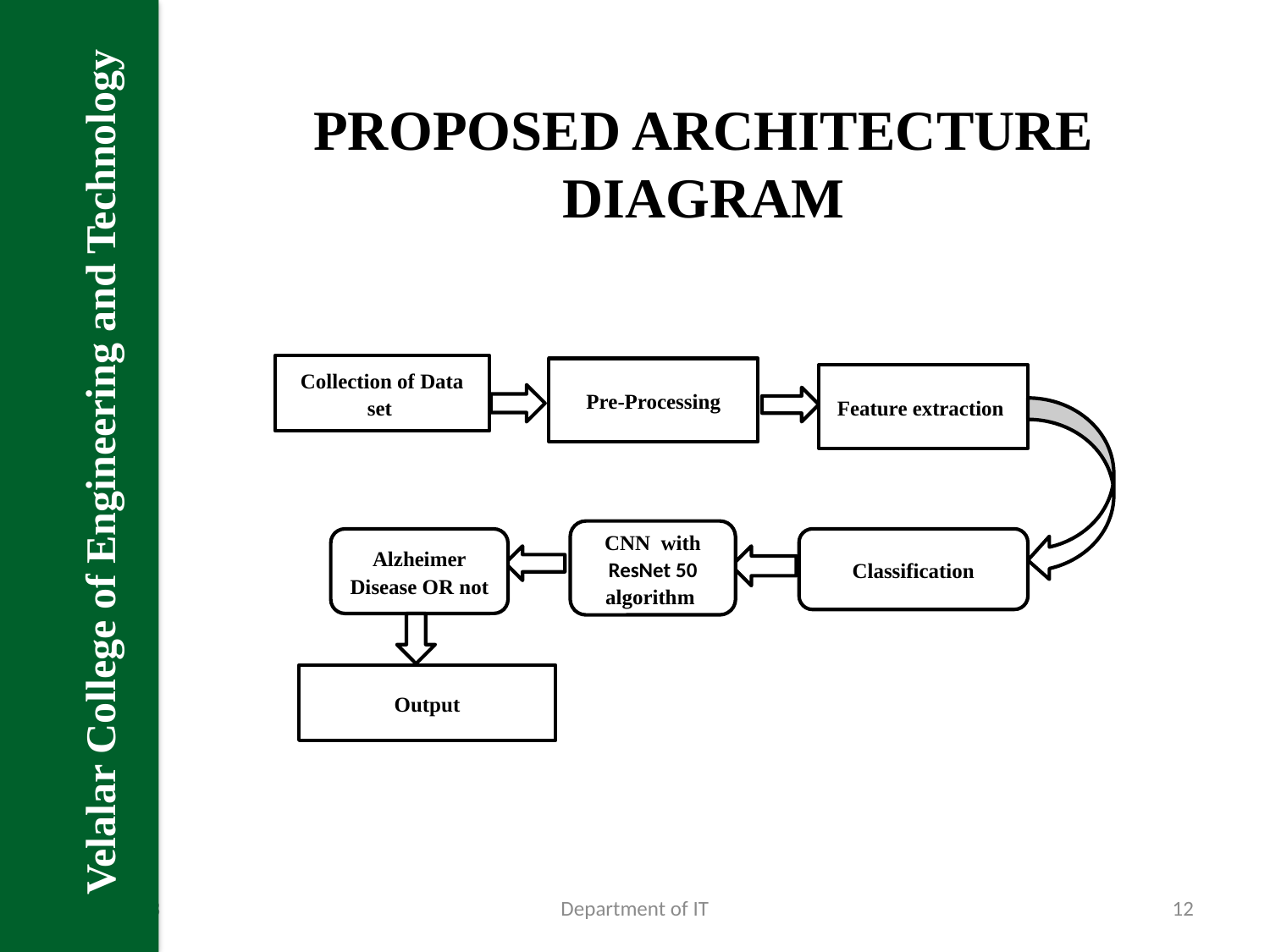

Velalar College of Engineering and Technology
# PROPOSED ARCHITECTURE DIAGRAM
Collection of Data set
Pre-Processing
Feature extraction

CNN  with ResNet 50 algorithm
Alzheimer Disease OR not
Classification

Output
31-Jan-23
Department of IT
12